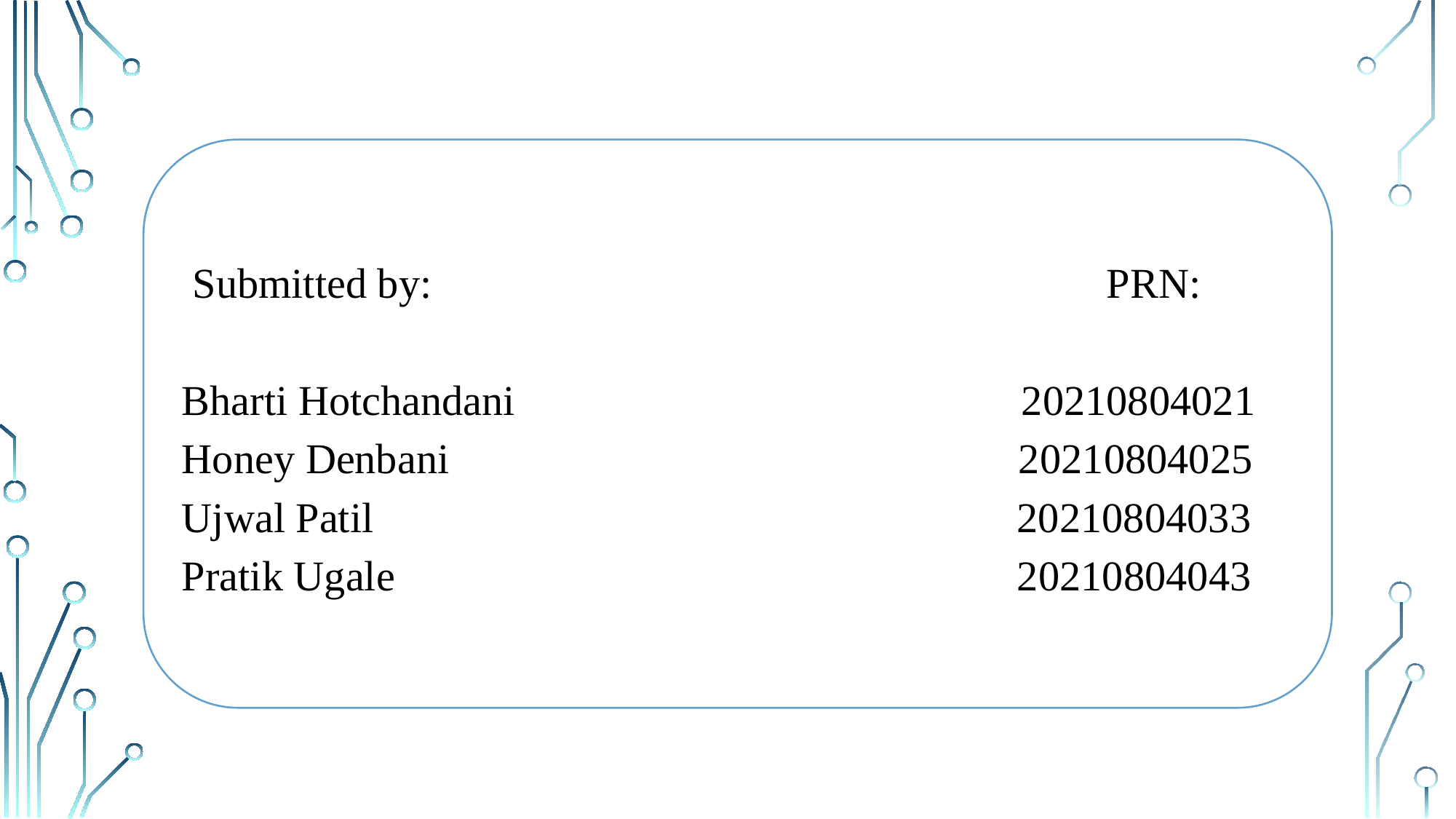

Submitted by:                                                                PRN:
Bharti Hotchandani                                                20210804021
Honey Denbani                                                      20210804025
Ujwal Patil                                                             20210804033
Pratik Ugale                                                           20210804043